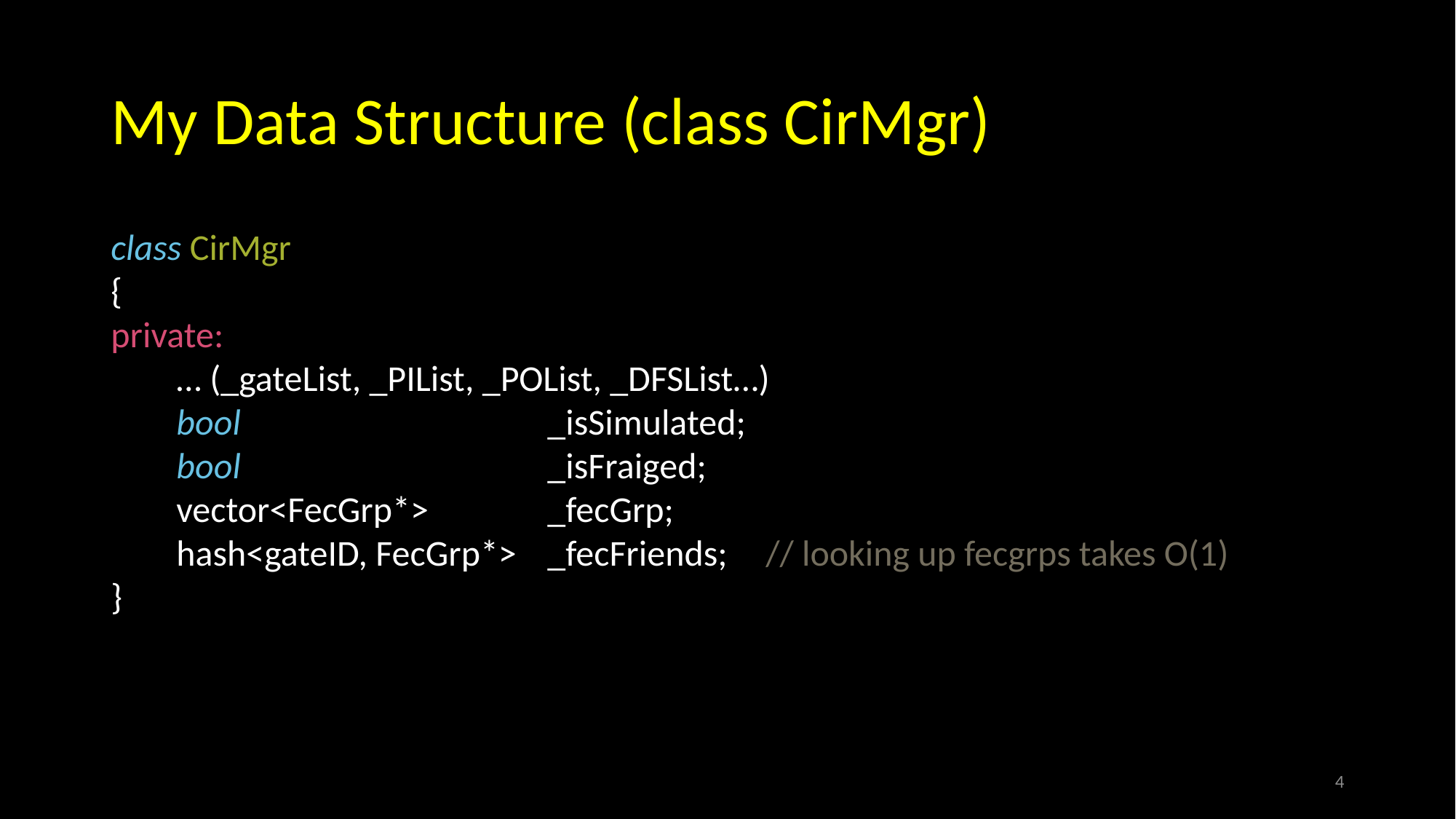

# My Data Structure (class CirMgr)
class CirMgr
{
private:
        … (_gateList, _PIList, _POList, _DFSList…)
        bool			_isSimulated;
        bool			_isFraiged;
        vector<FecGrp*>		_fecGrp;
        hash<gateID, FecGrp*>	_fecFriends;	// looking up fecgrps takes O(1)
}
4